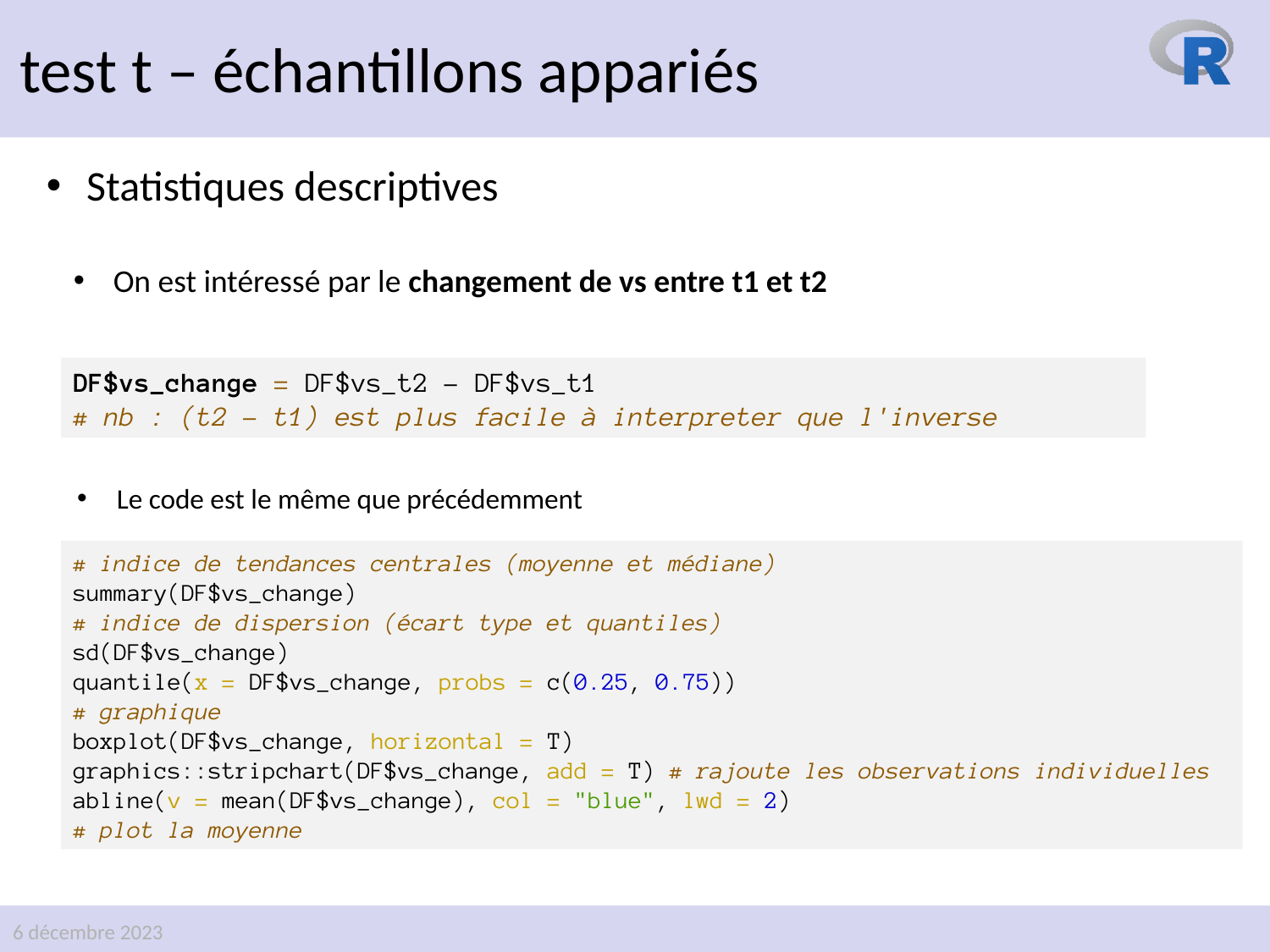

test t – échantillons appariés
Statistiques descriptives
On est intéressé par le changement de vs entre t1 et t2
DF$vs_change = DF$vs_t2 - DF$vs_t1
# nb : (t2 - t1) est plus facile à interpreter que l'inverse
Le code est le même que précédemment
# indice de tendances centrales (moyenne et médiane) summary(DF$vs_change) # indice de dispersion (écart type et quantiles) sd(DF$vs_change) quantile(x = DF$vs_change, probs = c(0.25, 0.75)) # graphique boxplot(DF$vs_change, horizontal = T) graphics::stripchart(DF$vs_change, add = T) # rajoute les observations individuelles abline(v = mean(DF$vs_change), col = "blue", lwd = 2) # plot la moyenne
6 décembre 2023
22